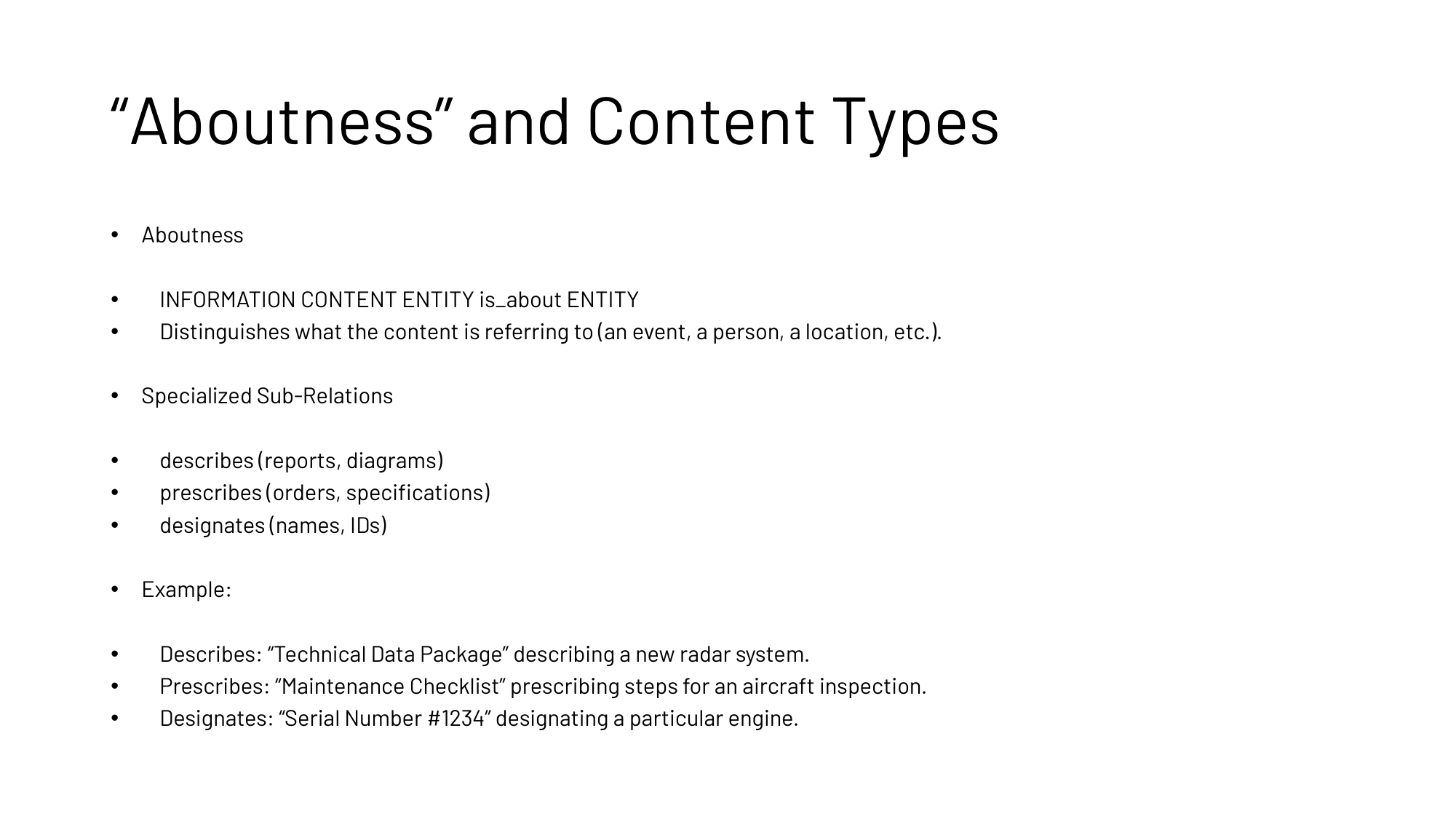

# “Aboutness” and Content Types
Aboutness

    INFORMATION CONTENT ENTITY is_about ENTITY
    Distinguishes what the content is referring to (an event, a person, a location, etc.).

Specialized Sub-Relations

    describes (reports, diagrams)
    prescribes (orders, specifications)
    designates (names, IDs)

Example:

    Describes: “Technical Data Package” describing a new radar system.
    Prescribes: “Maintenance Checklist” prescribing steps for an aircraft inspection.
    Designates: “Serial Number #1234” designating a particular engine.